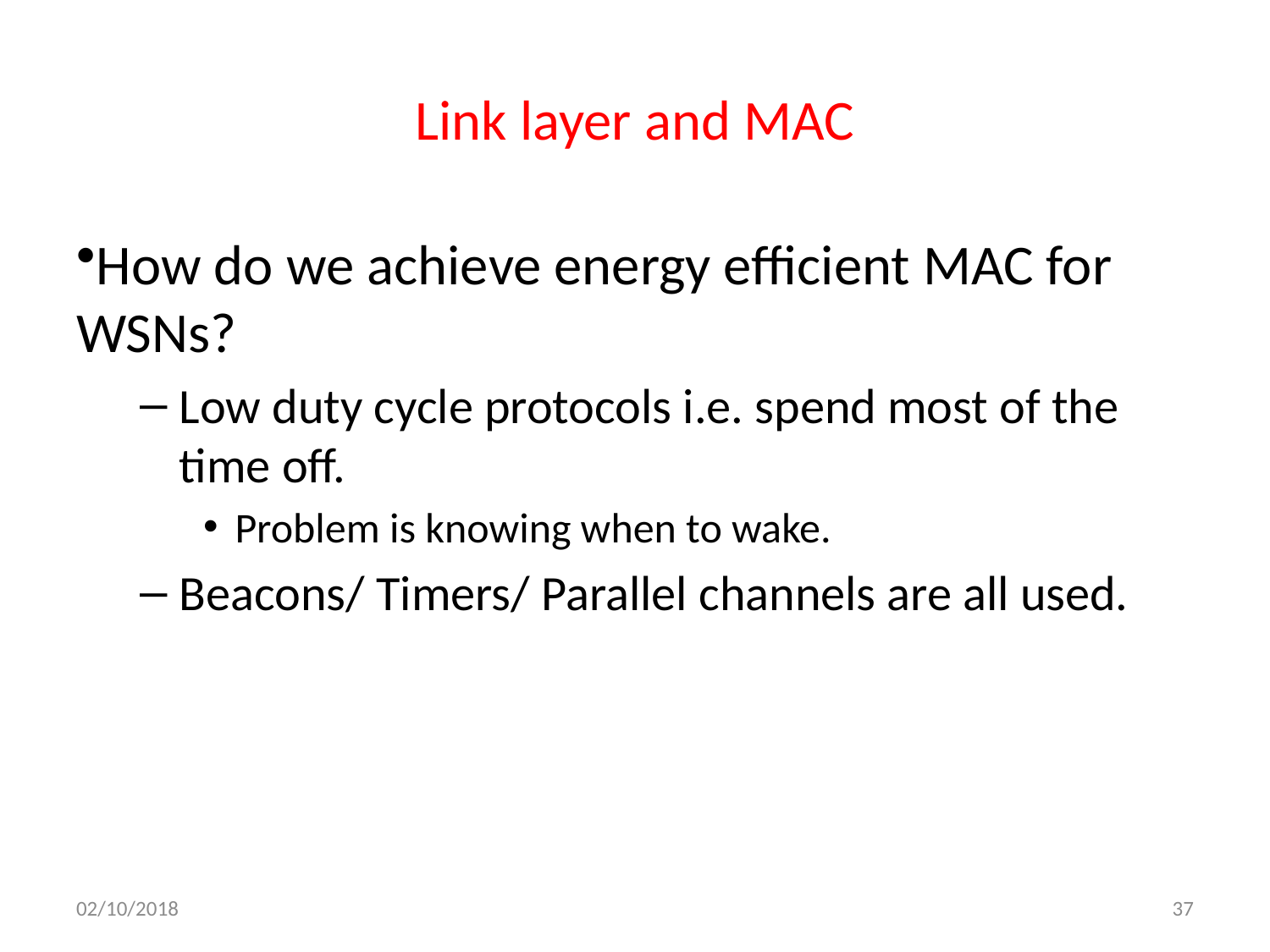

# Link layer and MAC
How do we achieve energy efficient MAC for WSNs?
Low duty cycle protocols i.e. spend most of the time off.
Problem is knowing when to wake.
Beacons/ Timers/ Parallel channels are all used.

02/10/2018
37